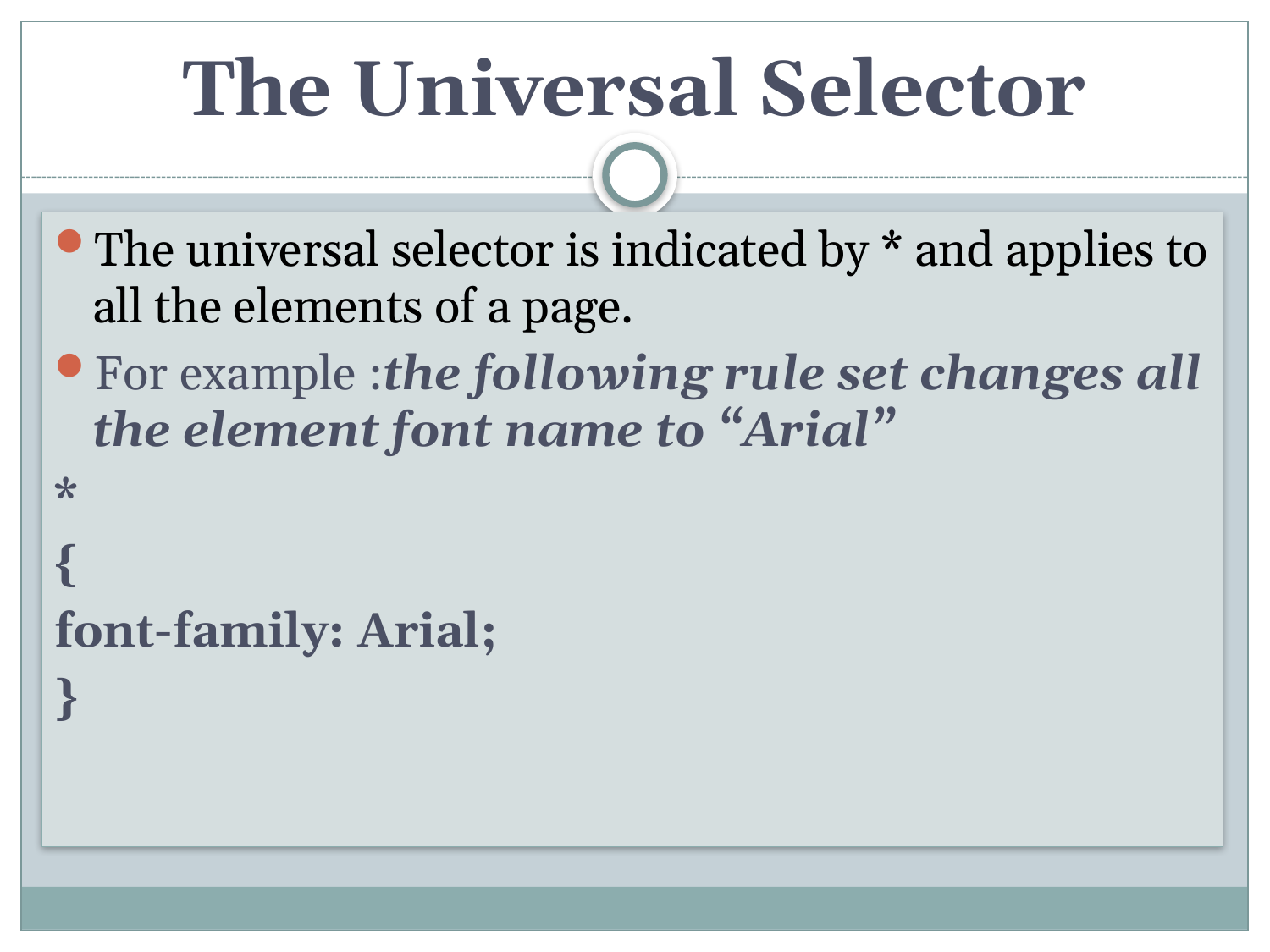

# The Universal Selector
The universal selector is indicated by * and applies to all the elements of a page.
For example :the following rule set changes all the element font name to “Arial”
*
{
font-family: Arial;
}